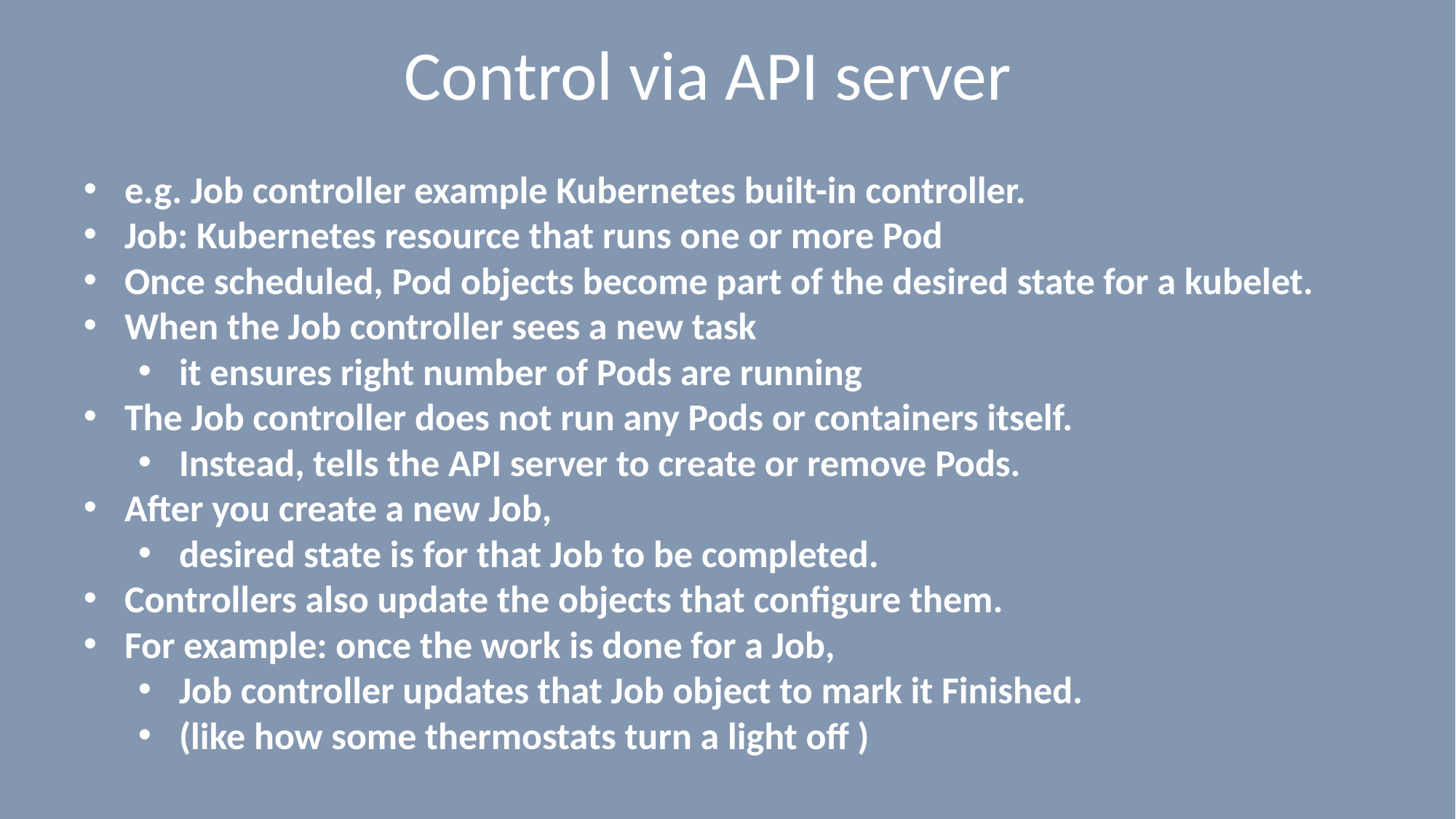

# Control via API server
e.g. Job controller example Kubernetes built-in controller.
Job: Kubernetes resource that runs one or more Pod
Once scheduled, Pod objects become part of the desired state for a kubelet.
When the Job controller sees a new task
it ensures right number of Pods are running
The Job controller does not run any Pods or containers itself.
Instead, tells the API server to create or remove Pods.
After you create a new Job,
desired state is for that Job to be completed.
Controllers also update the objects that configure them.
For example: once the work is done for a Job,
Job controller updates that Job object to mark it Finished.
(like how some thermostats turn a light off )